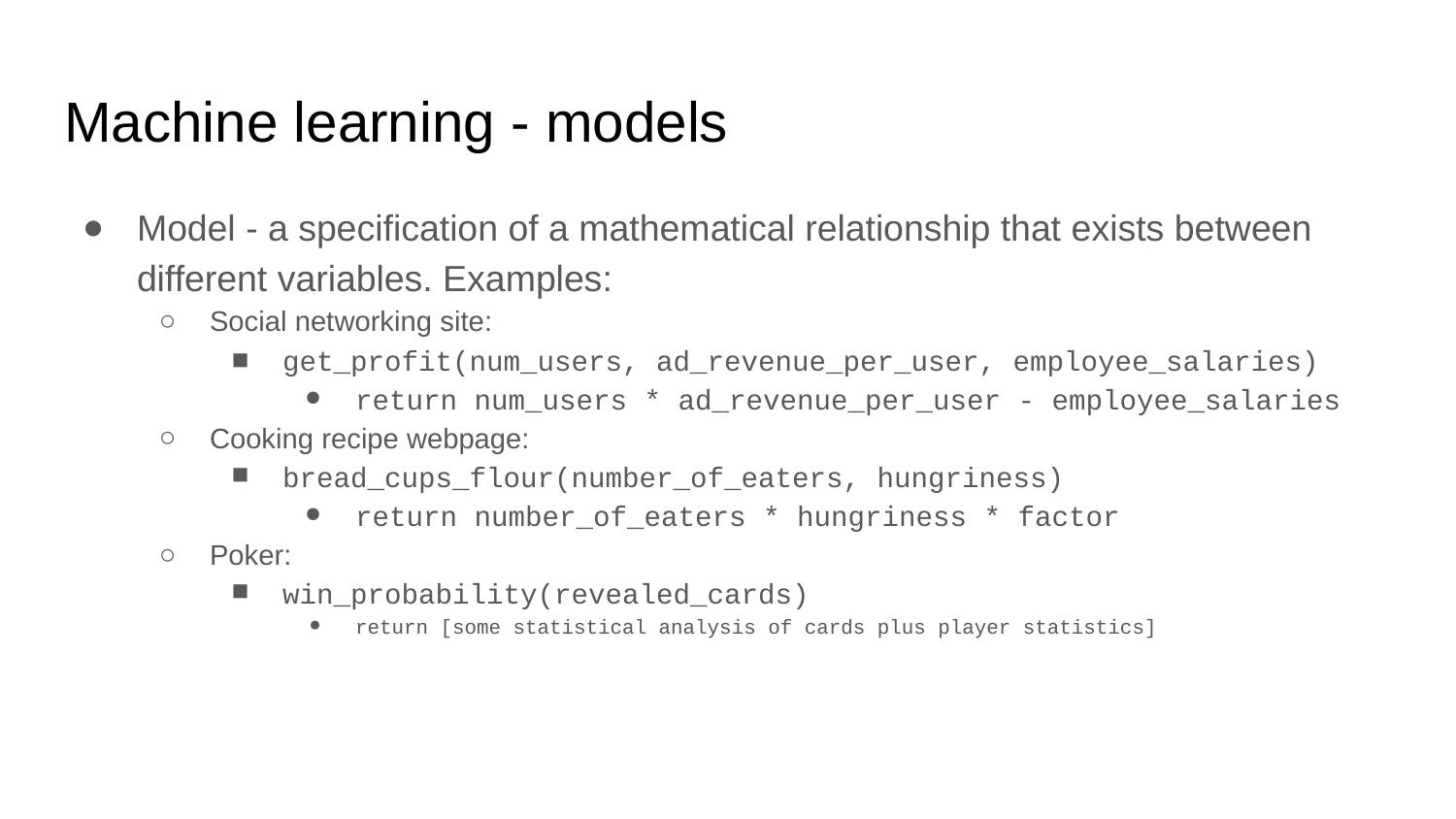

# Machine learning - models
Model - a specification of a mathematical relationship that exists between different variables. Examples:
Social networking site:
get_profit(num_users, ad_revenue_per_user, employee_salaries)
return num_users * ad_revenue_per_user - employee_salaries
Cooking recipe webpage:
bread_cups_flour(number_of_eaters, hungriness)
return number_of_eaters * hungriness * factor
Poker:
win_probability(revealed_cards)
return [some statistical analysis of cards plus player statistics]